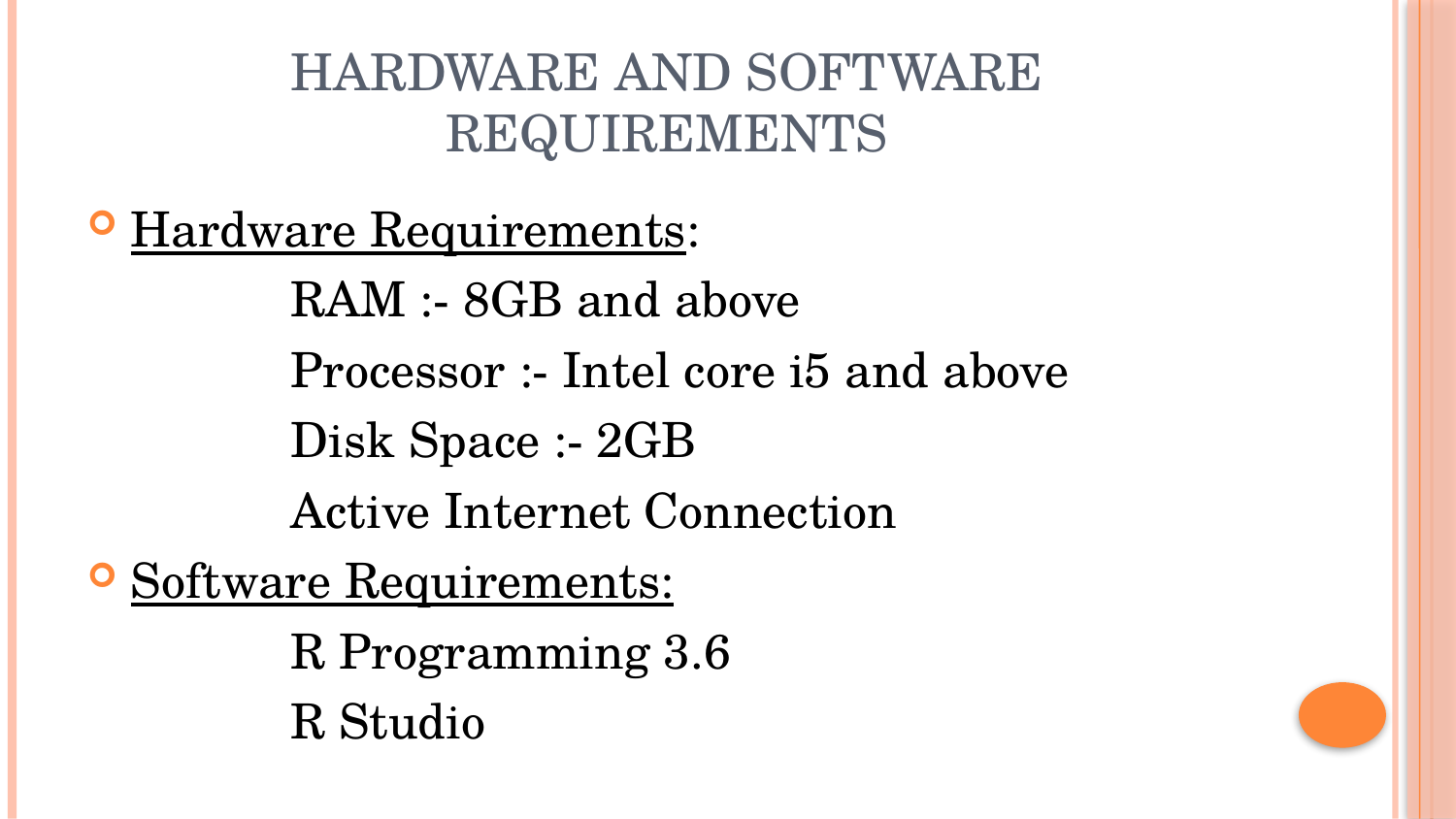

# Hardware and software requirements
Hardware Requirements:
               RAM :- 8GB and above
               Processor :- Intel core i5 and above
               Disk Space :- 2GB
               Active Internet Connection
Software Requirements:
               R Programming 3.6
               R Studio